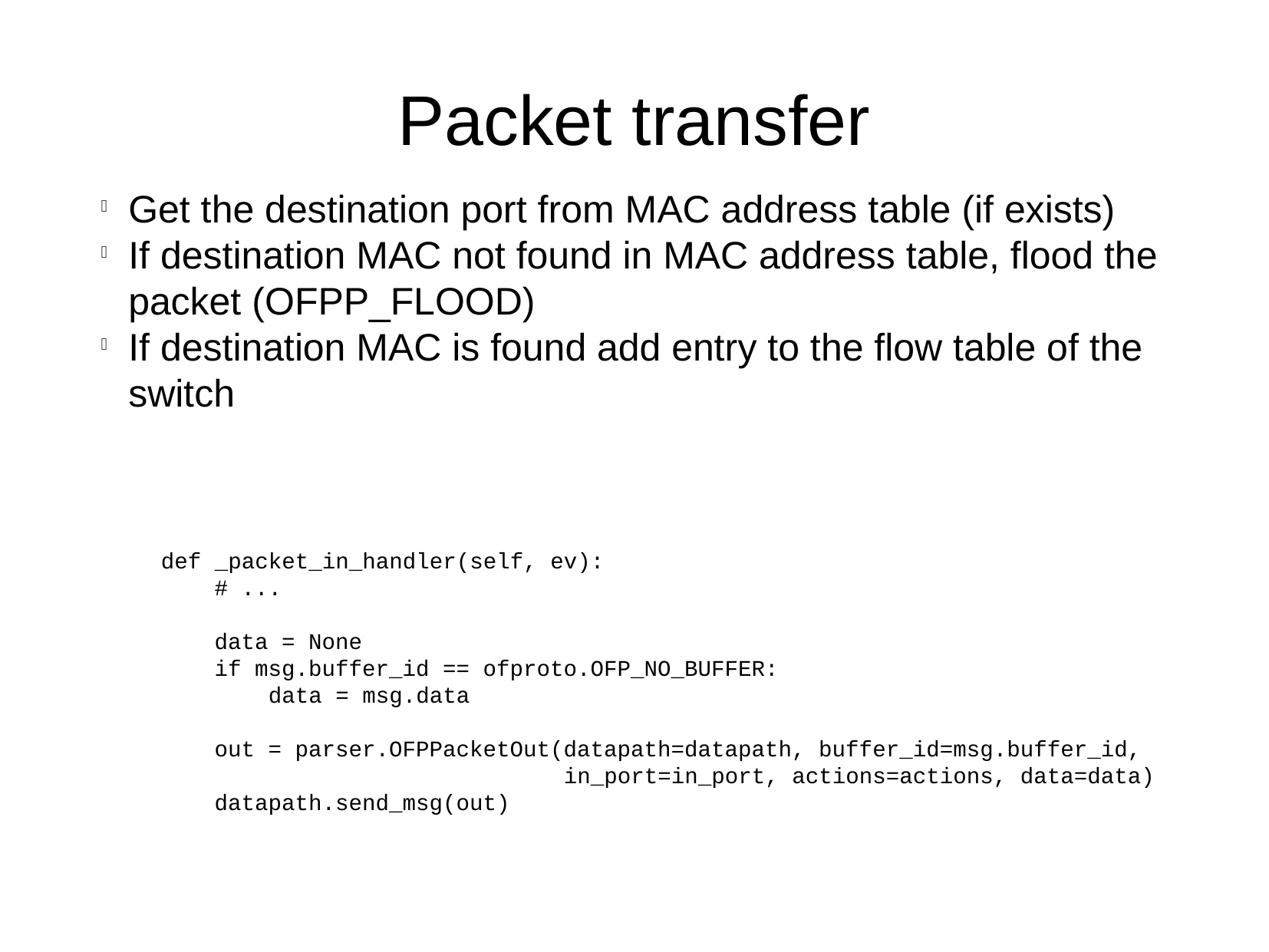

Packet transfer
Get the destination port from MAC address table (if exists)
If destination MAC not found in MAC address table, flood the packet (OFPP_FLOOD)
If destination MAC is found add entry to the flow table of the switch
def _packet_in_handler(self, ev):
    # ...

    data = None
    if msg.buffer_id == ofproto.OFP_NO_BUFFER:
        data = msg.data

    out = parser.OFPPacketOut(datapath=datapath, buffer_id=msg.buffer_id,
                              in_port=in_port, actions=actions, data=data)
    datapath.send_msg(out)